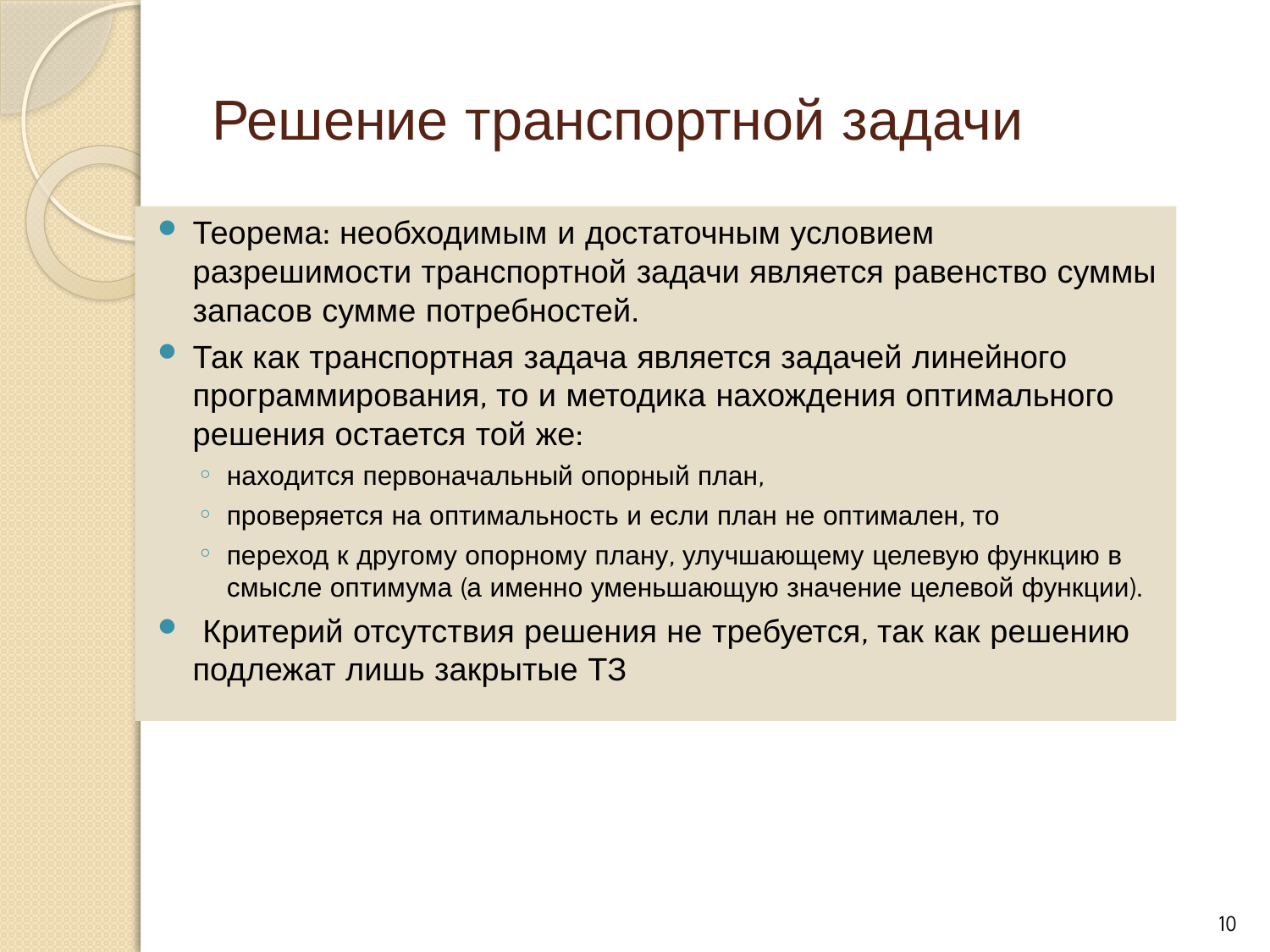

# Решение транспортной задачи
Теорема: необходимым и достаточным условием разрешимости транспортной задачи является равенство суммы запасов сумме потребностей.
Так как транспортная задача является задачей линейного программирования, то и методика нахождения оптимального решения остается той же:
находится первоначальный опорный план,
проверяется на оптимальность и если план не оптимален, то
переход к другому опорному плану, улучшающему целевую функцию в смысле оптимума (а именно уменьшающую значение целевой функции).
 Критерий отсутствия решения не требуется, так как решению подлежат лишь закрытые ТЗ
10